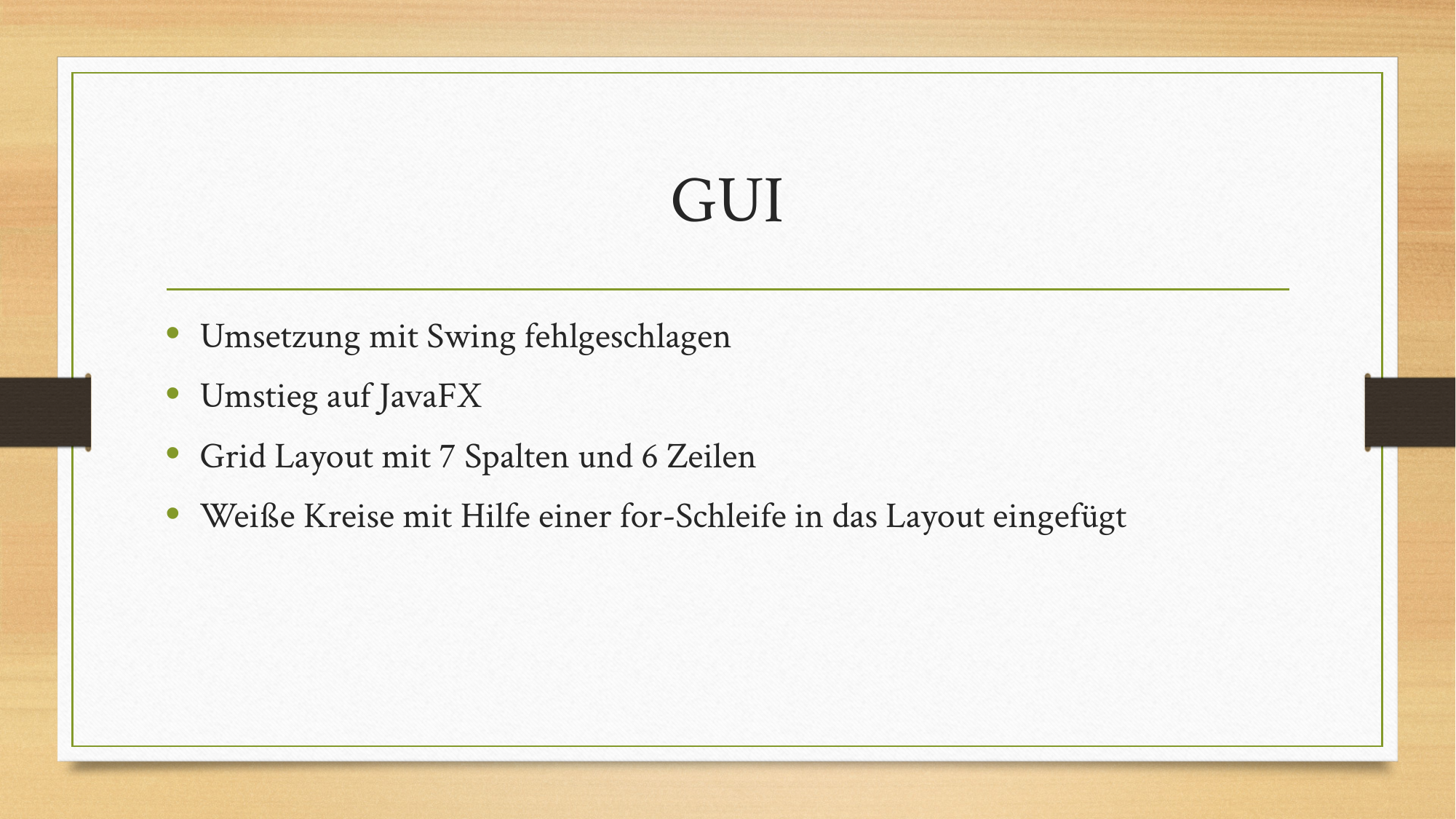

# GUI
Umsetzung mit Swing fehlgeschlagen
Umstieg auf JavaFX
Grid Layout mit 7 Spalten und 6 Zeilen
Weiße Kreise mit Hilfe einer for-Schleife in das Layout eingefügt